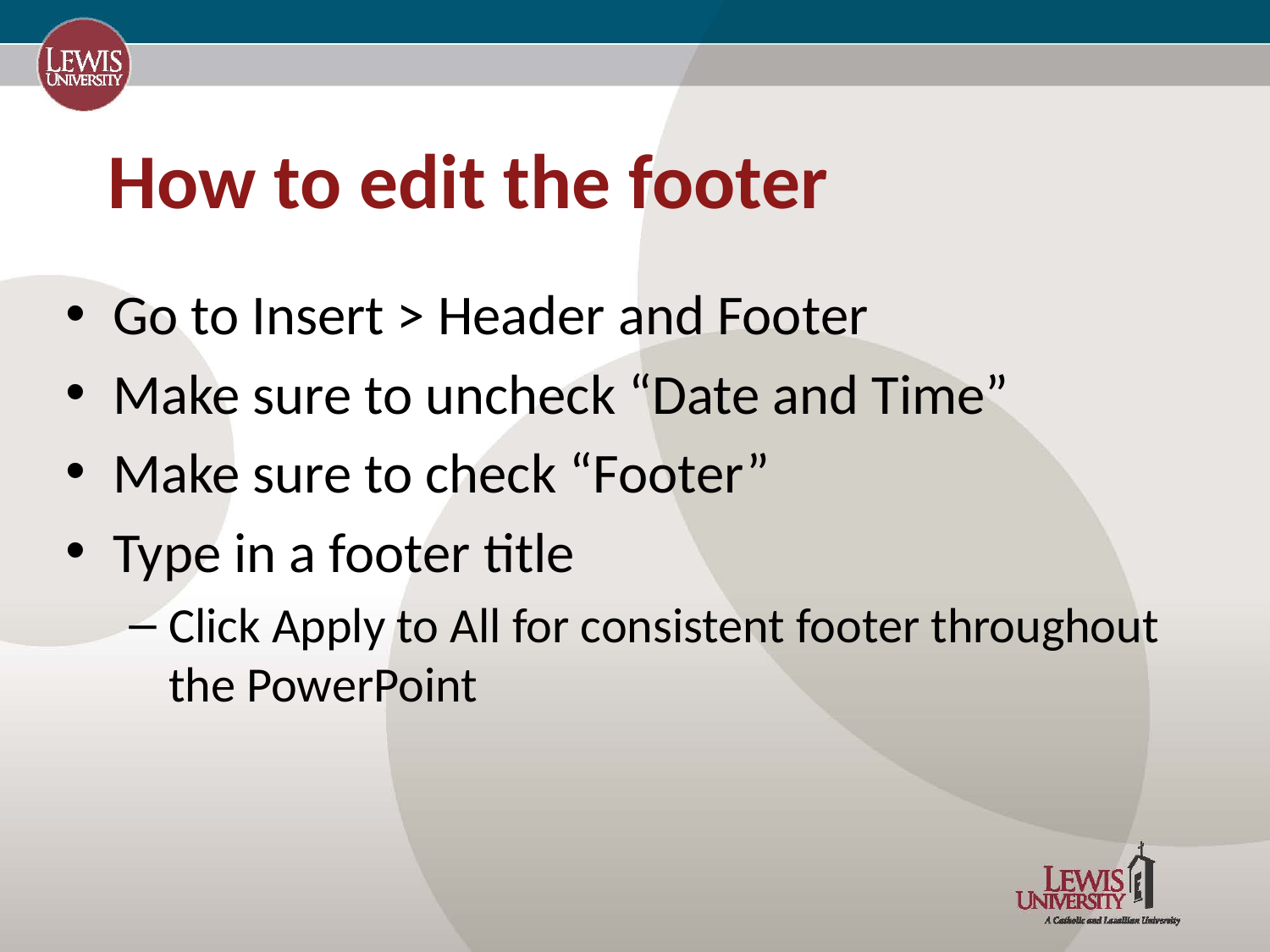

# How to edit the footer
Go to Insert > Header and Footer
Make sure to uncheck “Date and Time”
Make sure to check “Footer”
Type in a footer title
Click Apply to All for consistent footer throughout the PowerPoint